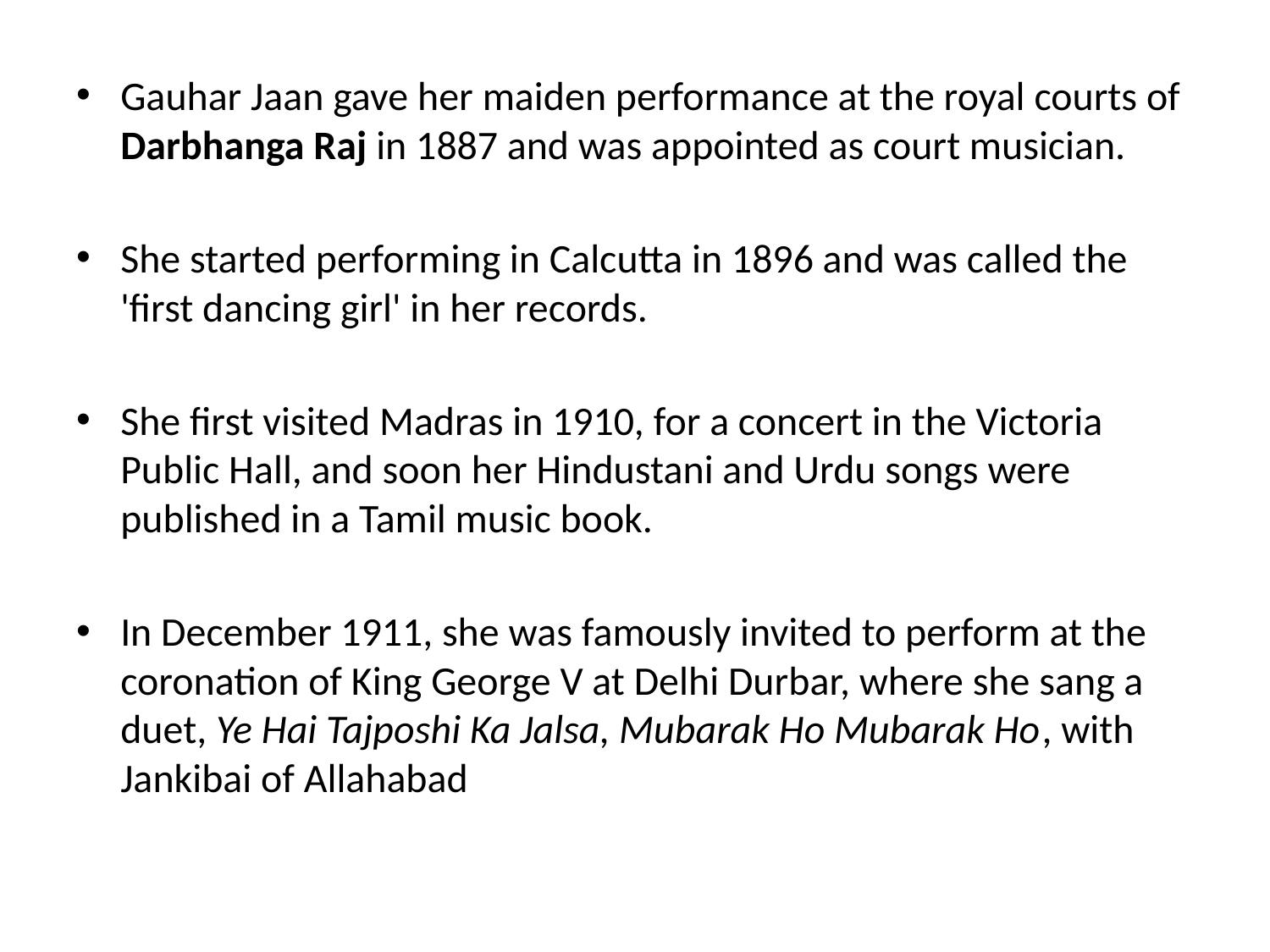

Gauhar Jaan gave her maiden performance at the royal courts of Darbhanga Raj in 1887 and was appointed as court musician.

She started performing in Calcutta in 1896 and was called the 'first dancing girl' in her records.

She first visited Madras in 1910, for a concert in the Victoria Public Hall, and soon her Hindustani and Urdu songs were published in a Tamil music book.

In December 1911, she was famously invited to perform at the coronation of King George V at Delhi Durbar, where she sang a duet, Ye Hai Tajposhi Ka Jalsa, Mubarak Ho Mubarak Ho, with Jankibai of Allahabad